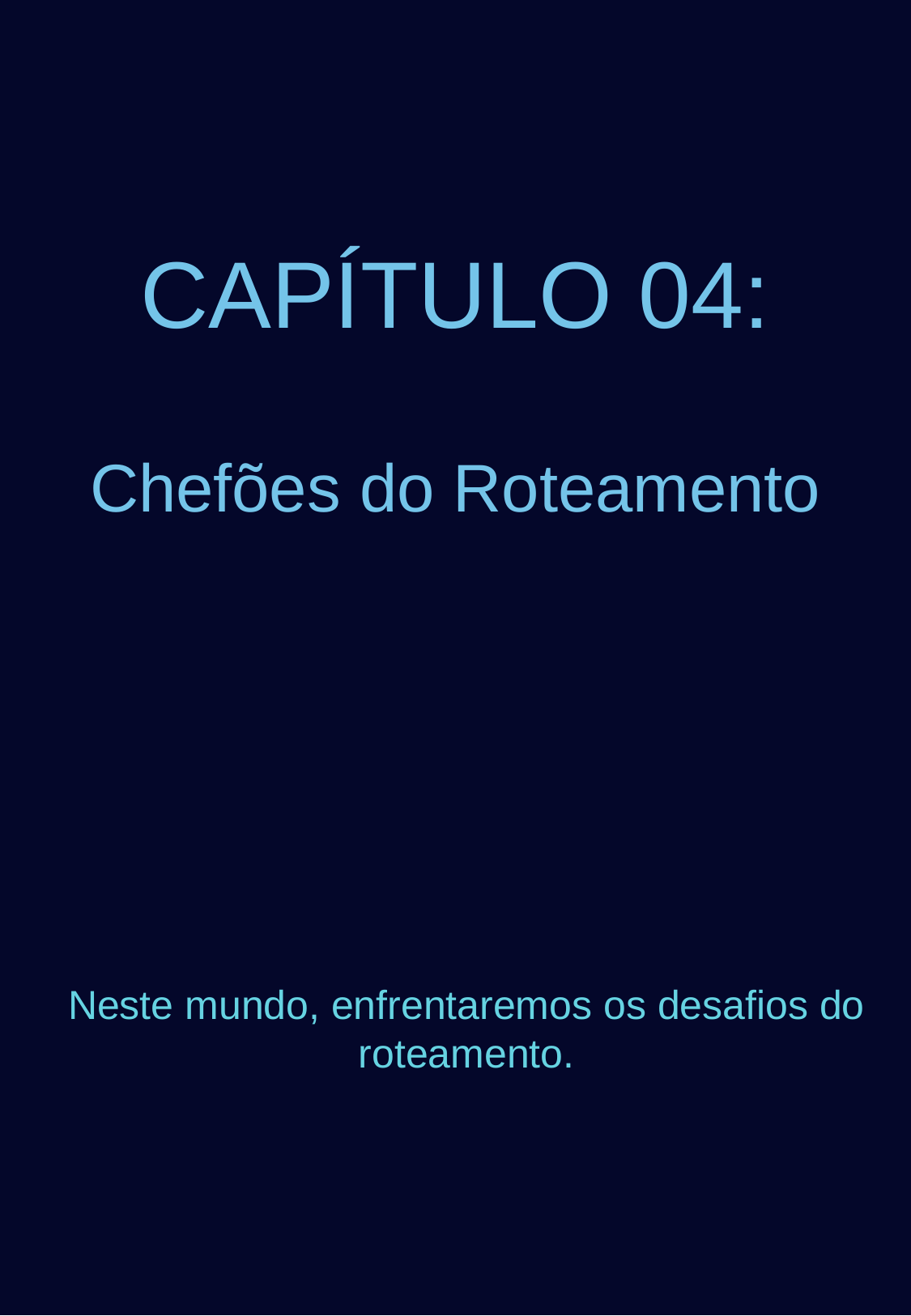

CAPÍTULO 04:

Chefões do Roteamento
Neste mundo, enfrentaremos os desafios do roteamento.